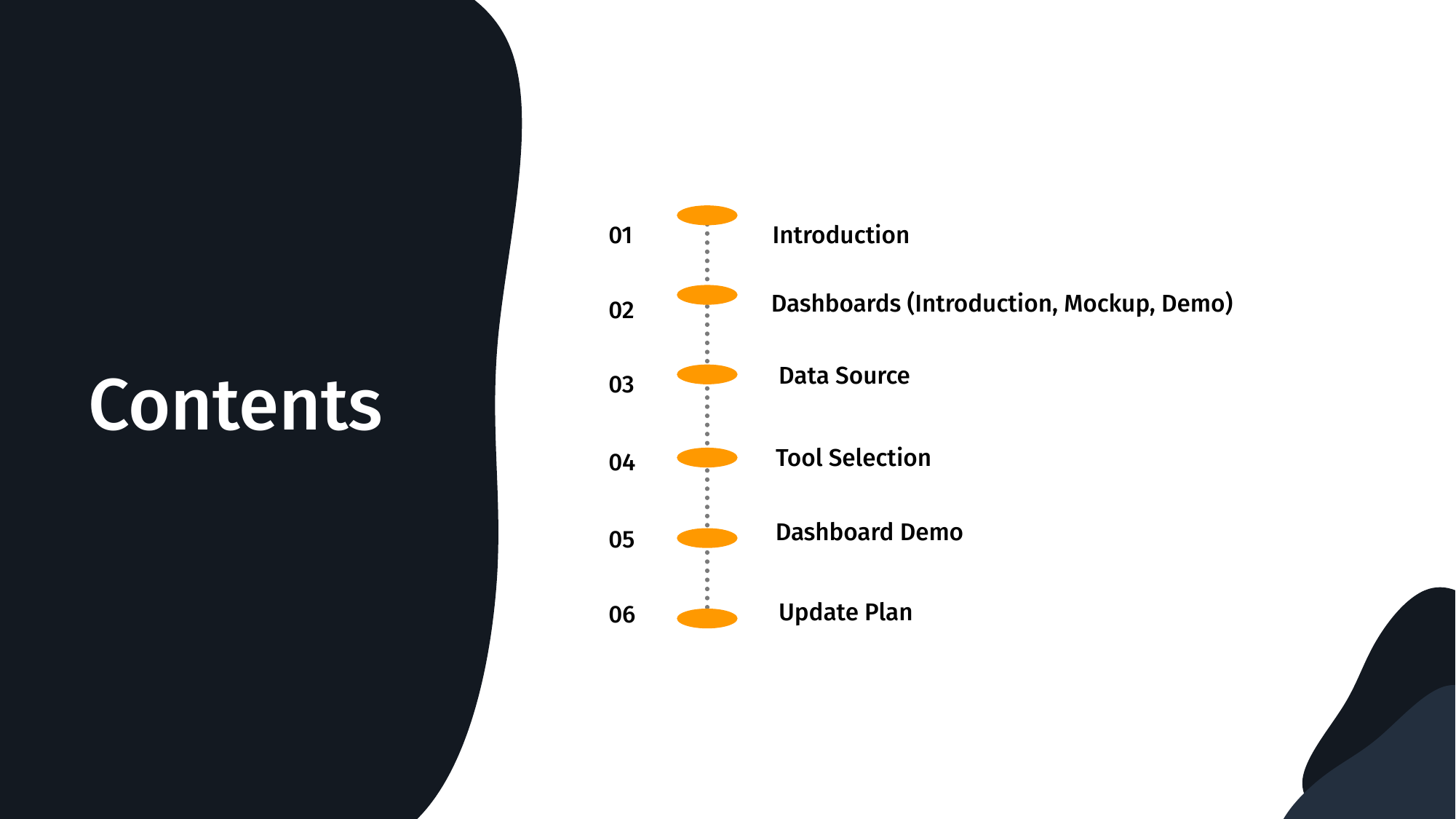

01
Introduction
Dashboards (Introduction, Mockup, Demo)
02
Data Source
Contents
03
Tool Selection
04
Dashboard Demo
05
Update Plan
06